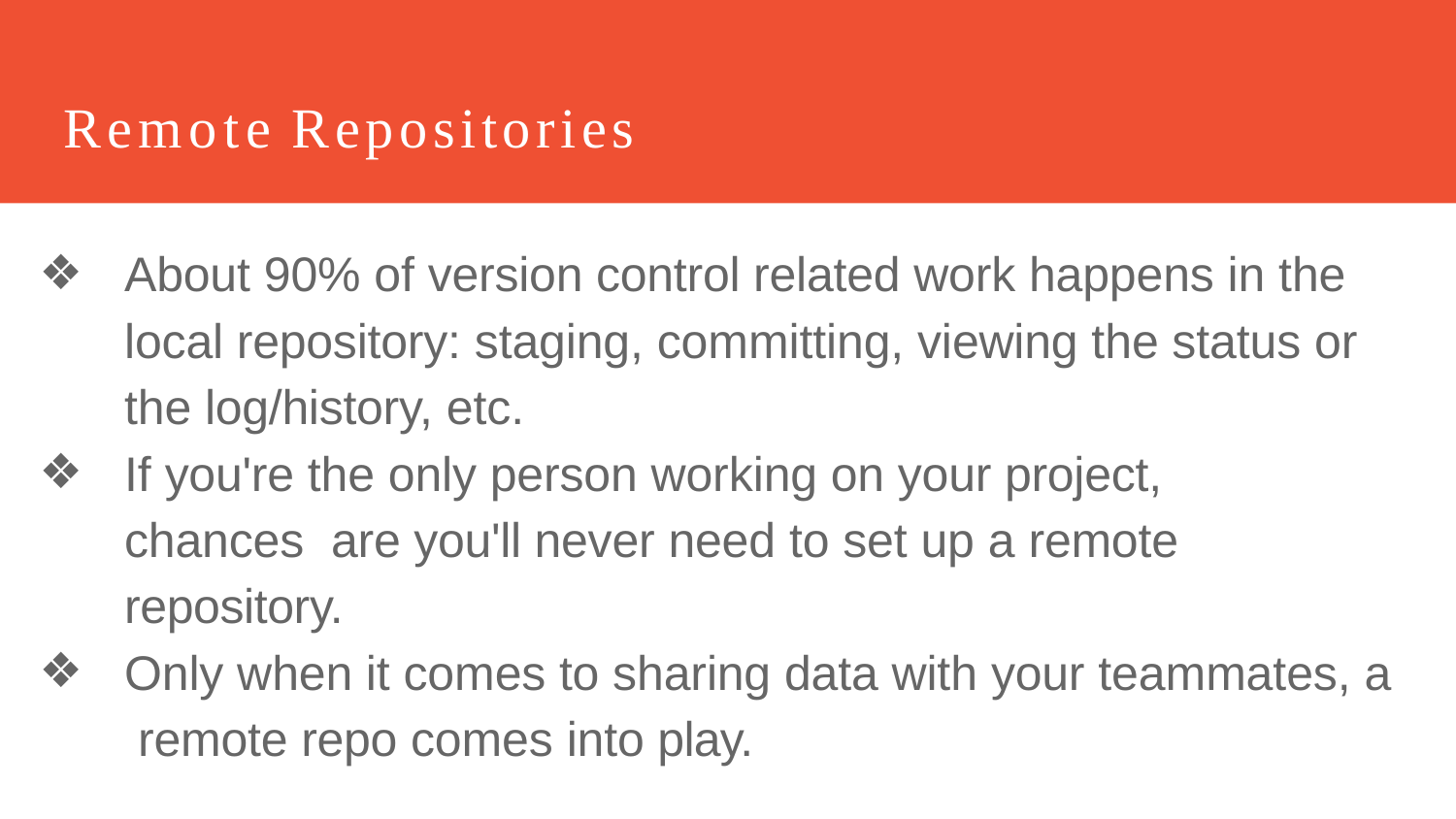

# Remote Repositories
About 90% of version control related work happens in the  local repository: staging, committing, viewing the status or  the log/history, etc.
If you're the only person working on your project, chances  are you'll never need to set up a remote repository.
Only when it comes to sharing data with your teammates, a  remote repo comes into play.